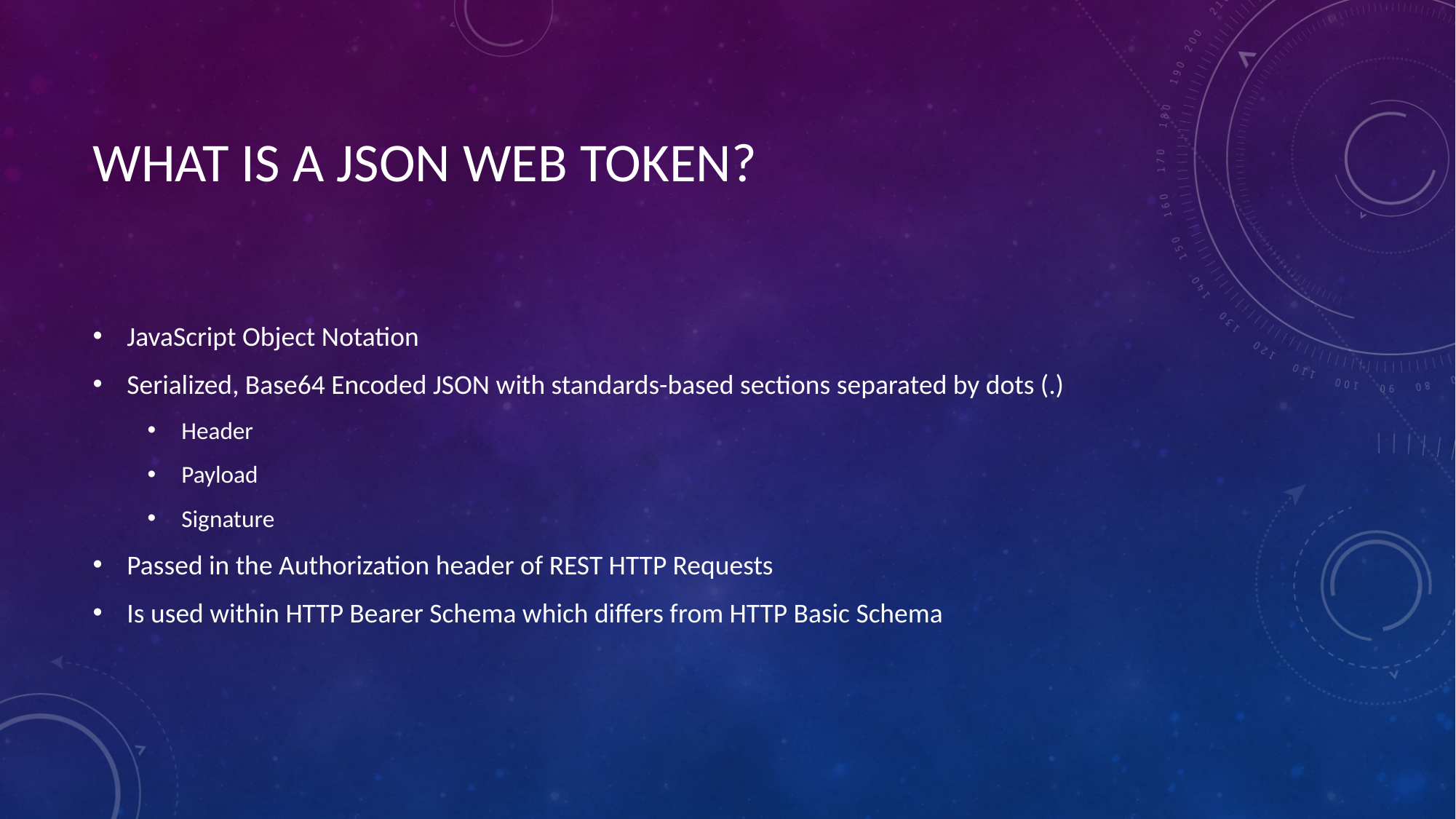

# What is a JSON web token?
JavaScript Object Notation
Serialized, Base64 Encoded JSON with standards-based sections separated by dots (.)
Header
Payload
Signature
Passed in the Authorization header of REST HTTP Requests
Is used within HTTP Bearer Schema which differs from HTTP Basic Schema